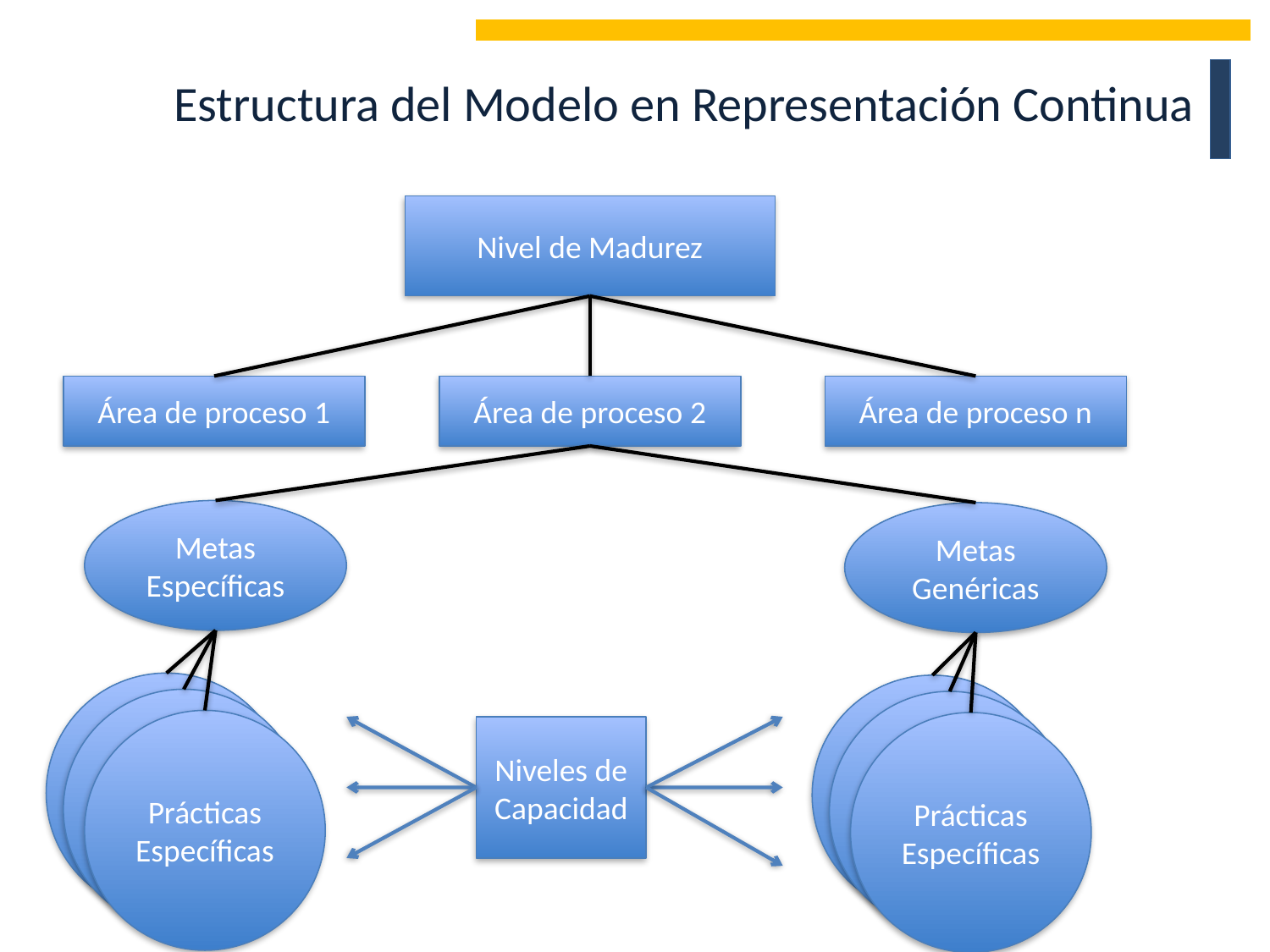

Estructura del Modelo en Representación Continua
Nivel de Madurez
Área de proceso 1
Área de proceso 2
Área de proceso n
Metas Específicas
Metas Genéricas
Prácticas Específicas
Prácticas Específicas
Prácticas Específicas
Prácticas Específicas
Prácticas Específicas
Prácticas Específicas
Niveles de Capacidad